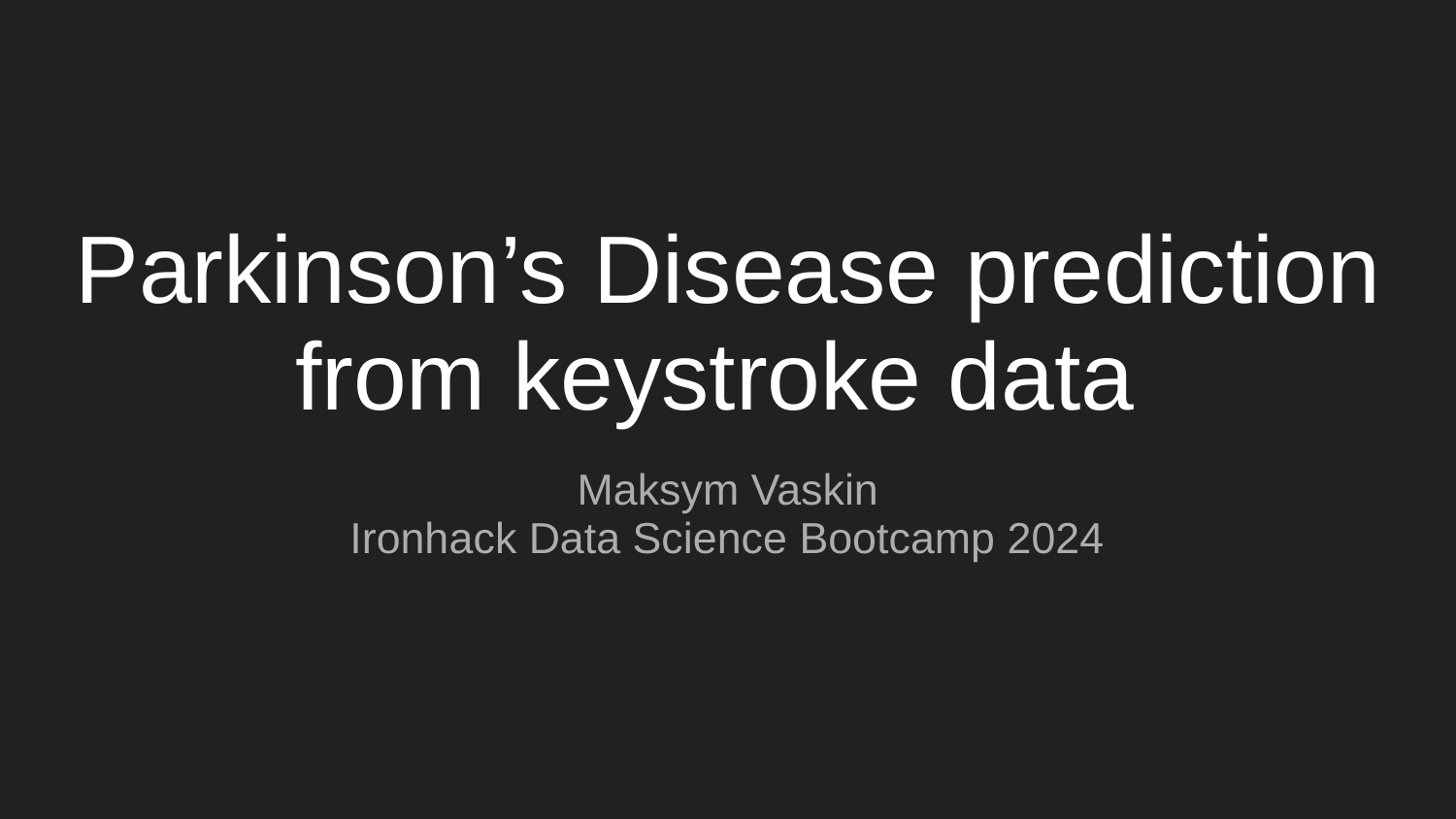

# Parkinson’s Disease prediction from keystroke data
Maksym Vaskin
Ironhack Data Science Bootcamp 2024